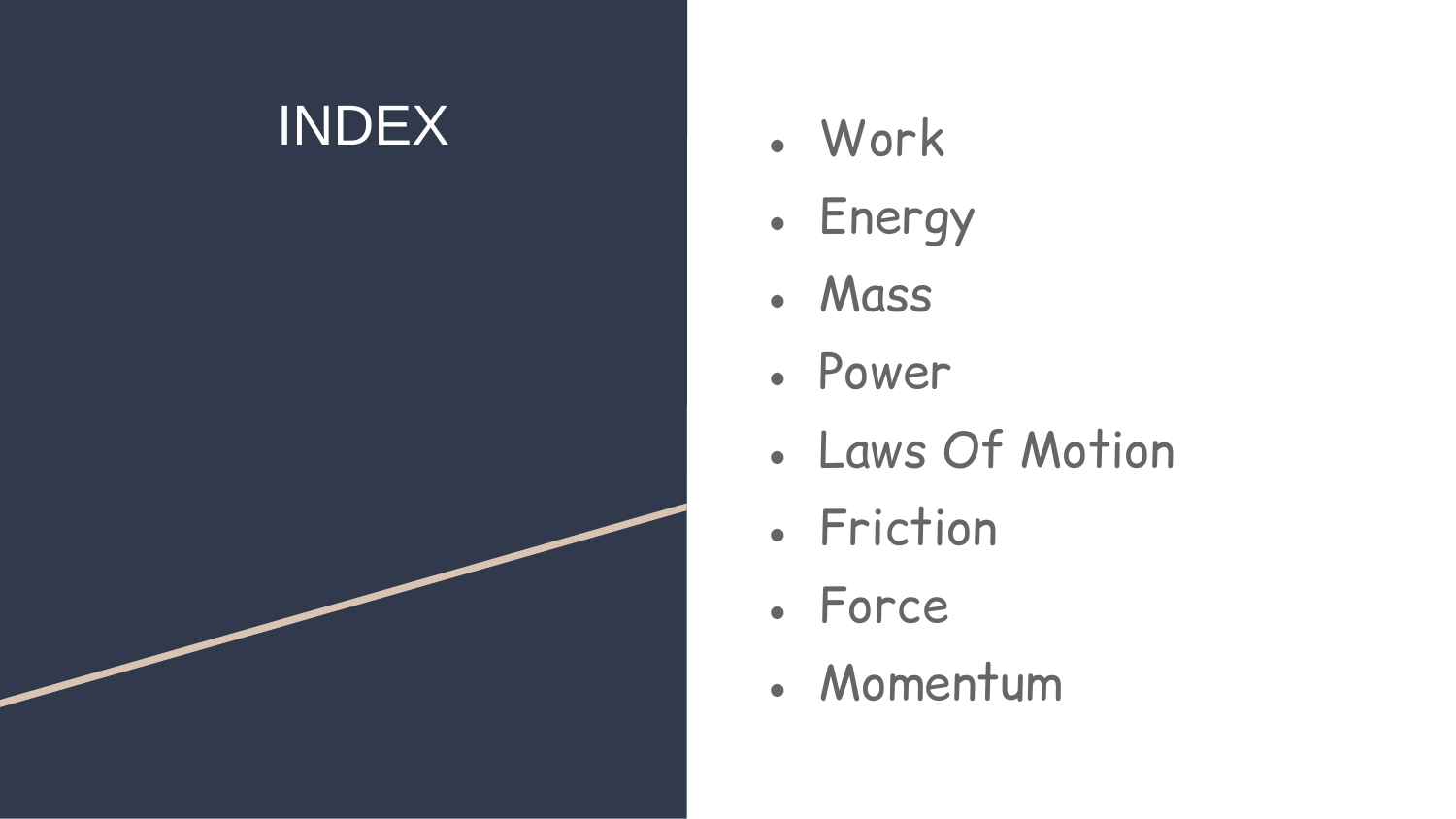

# INDEX
Work
Energy
Mass
Power
Laws Of Motion
Friction
Force
Momentum